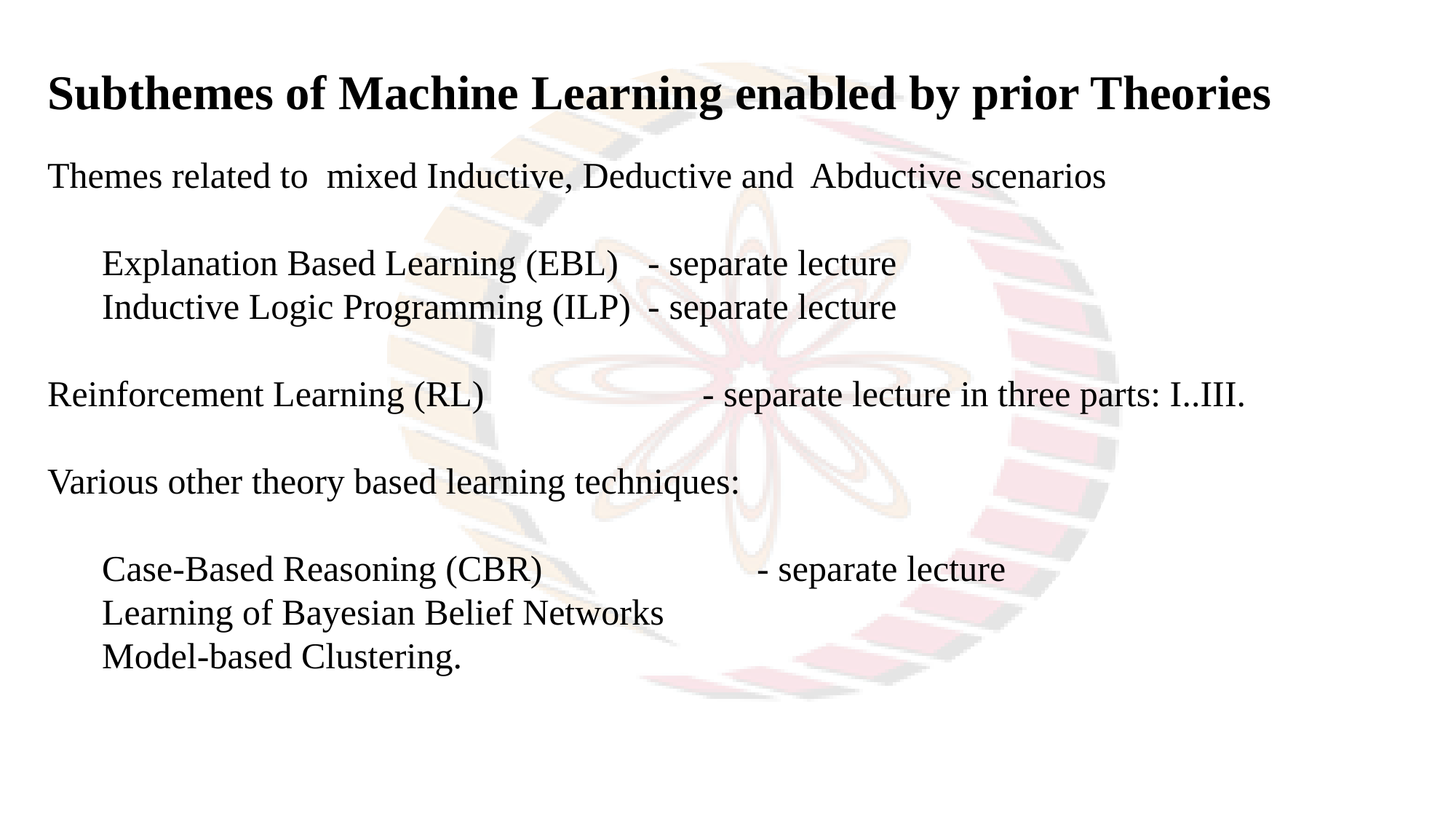

Subthemes of Machine Learning enabled by prior Theories

Themes related to  mixed Inductive, Deductive and  Abductive scenarios

Explanation Based Learning (EBL) 	- separate lecture
Inductive Logic Programming (ILP)	- separate lecture

Reinforcement Learning (RL)    		- separate lecture in three parts: I..III.

Various other theory based learning techniques:

Case-Based Reasoning (CBR)   		- separate lecture
Learning of Bayesian Belief Networks
Model-based Clustering.